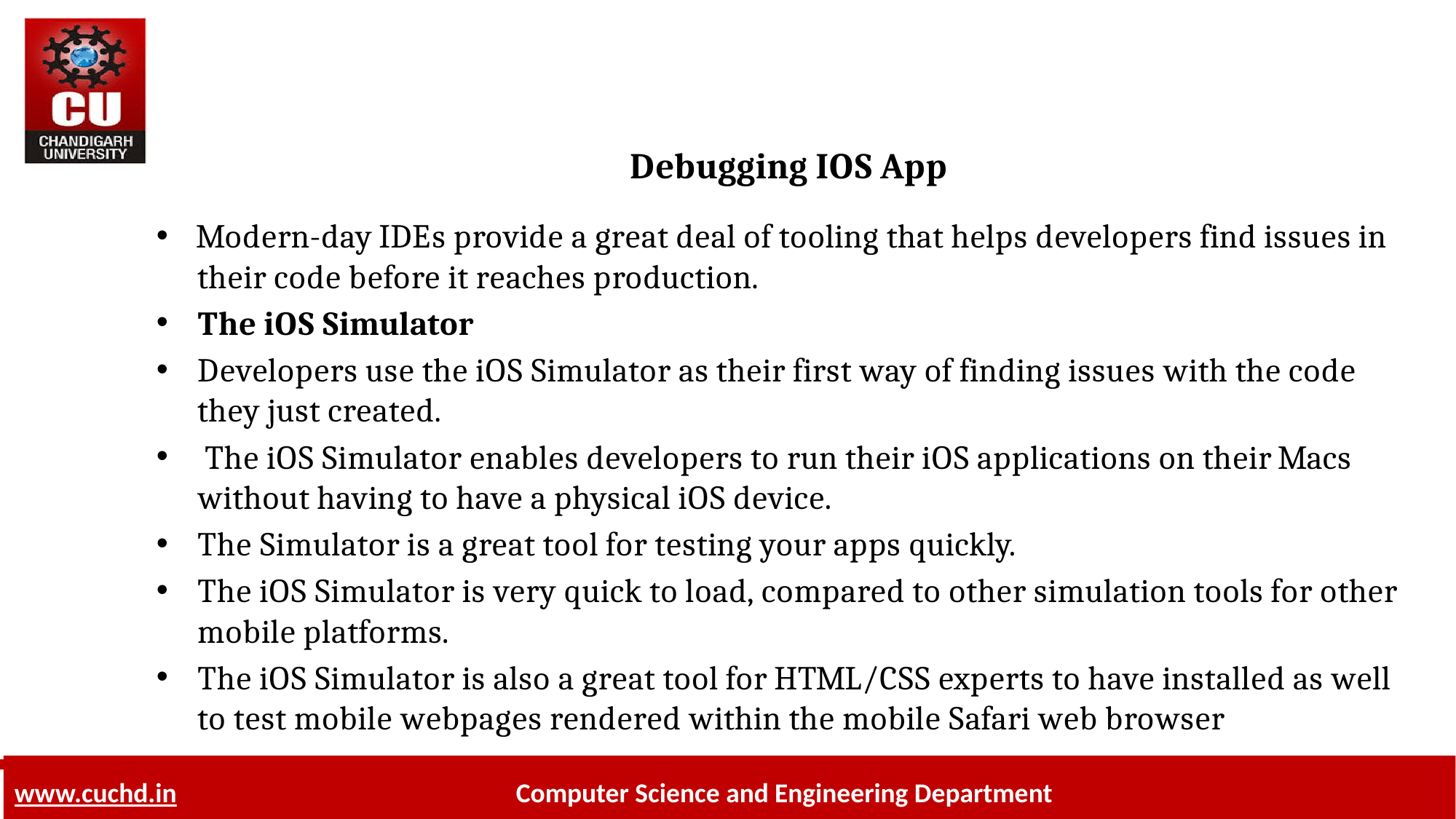

# Debugging IOS App
Modern-day IDEs provide a great deal of tooling that helps developers find issues in their code before it reaches production.
The iOS Simulator
Developers use the iOS Simulator as their first way of finding issues with the code they just created.
 The iOS Simulator enables developers to run their iOS applications on their Macs without having to have a physical iOS device.
The Simulator is a great tool for testing your apps quickly.
The iOS Simulator is very quick to load, compared to other simulation tools for other mobile platforms.
The iOS Simulator is also a great tool for HTML/CSS experts to have installed as well to test mobile webpages rendered within the mobile Safari web browser